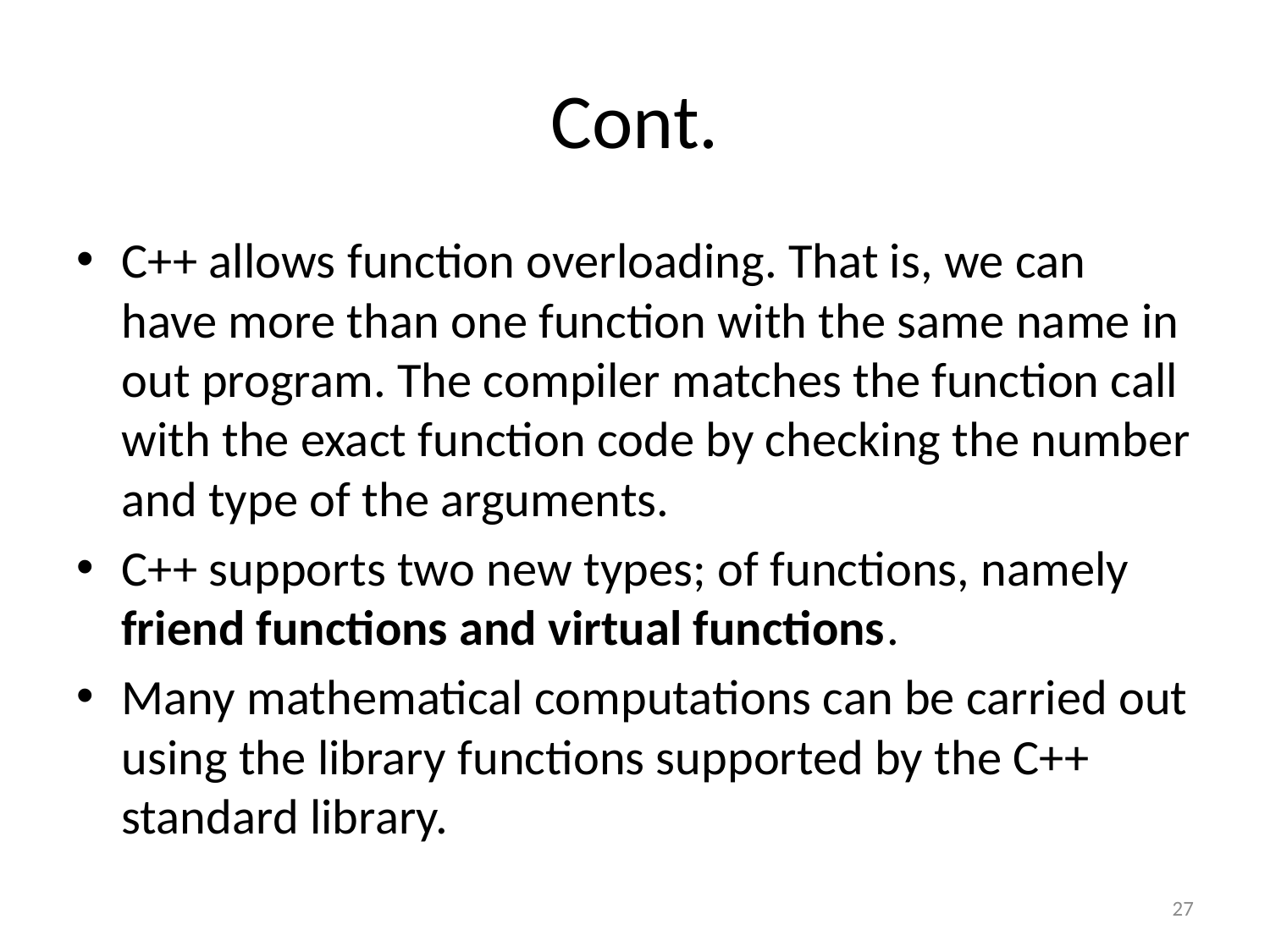

# Cont.
C++ allows function overloading. That is, we can have more than one function with the same name in out program. The compiler matches the function call with the exact function code by checking the number and type of the arguments.
C++ supports two new types; of functions, namely friend functions and virtual functions.
Many mathematical computations can be carried out using the library functions supported by the C++ standard library.
27